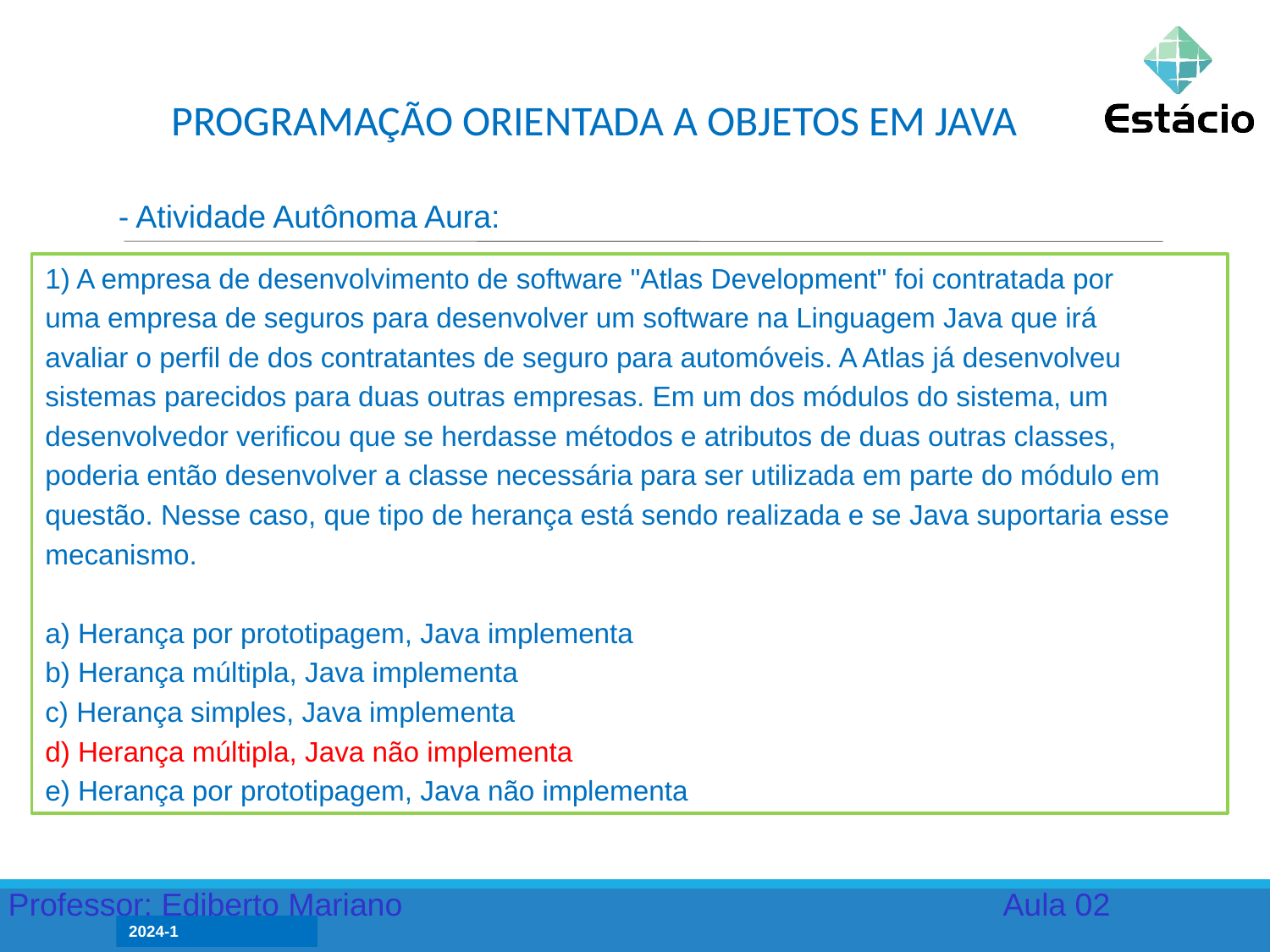

PROGRAMAÇÃO ORIENTADA A OBJETOS EM JAVA
- Atividade Autônoma Aura:
1) A empresa de desenvolvimento de software "Atlas Development" foi contratada por
uma empresa de seguros para desenvolver um software na Linguagem Java que irá
avaliar o perfil de dos contratantes de seguro para automóveis. A Atlas já desenvolveu
sistemas parecidos para duas outras empresas. Em um dos módulos do sistema, um
desenvolvedor verificou que se herdasse métodos e atributos de duas outras classes,
poderia então desenvolver a classe necessária para ser utilizada em parte do módulo em
questão. Nesse caso, que tipo de herança está sendo realizada e se Java suportaria esse
mecanismo.

a) Herança por prototipagem, Java implementa
b) Herança múltipla, Java implementa
c) Herança simples, Java implementa
d) Herança múltipla, Java não implementa
e) Herança por prototipagem, Java não implementa